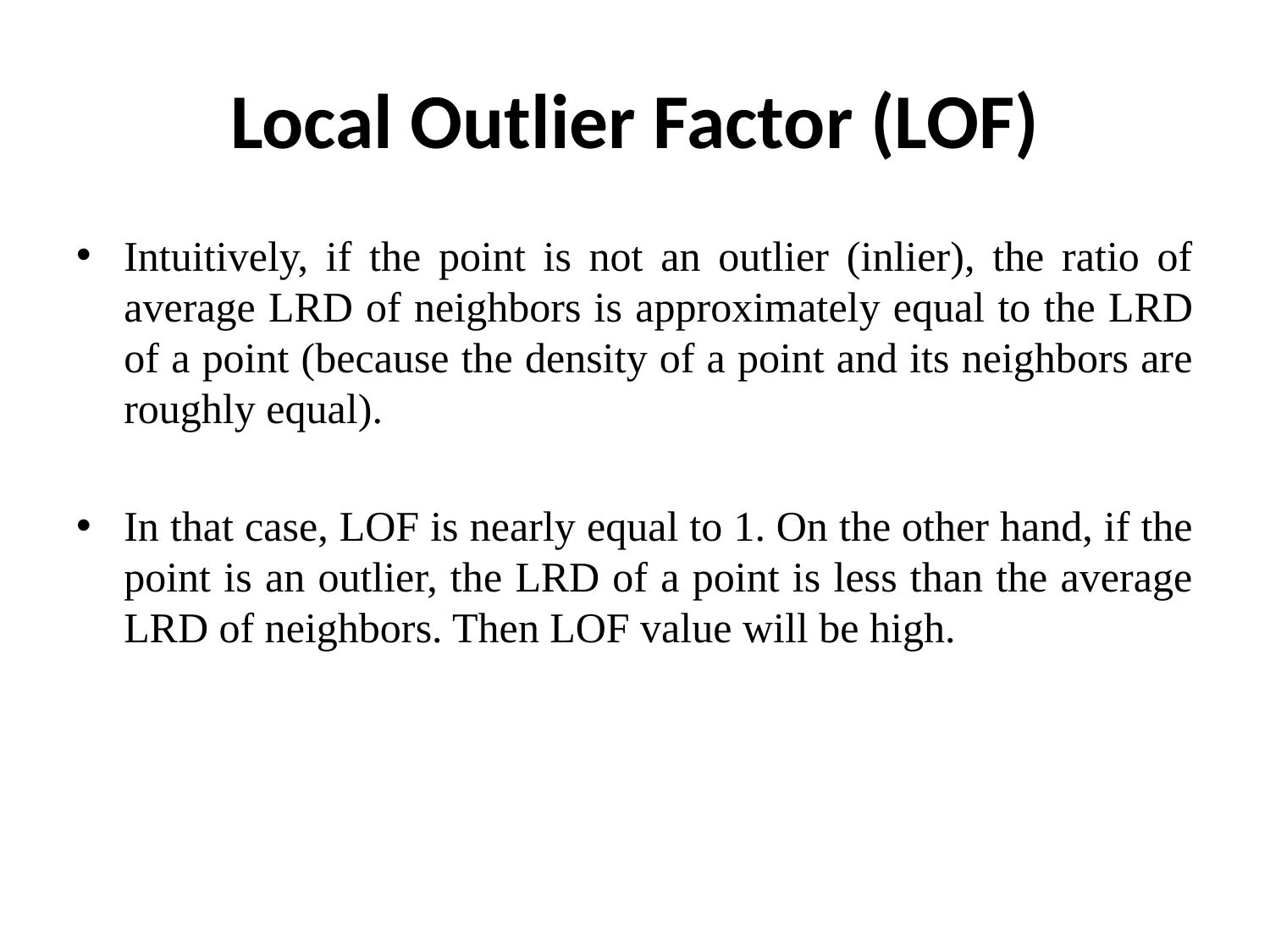

# Local Outlier Factor (LOF)
Intuitively, if the point is not an outlier (inlier), the ratio of average LRD of neighbors is approximately equal to the LRD of a point (because the density of a point and its neighbors are roughly equal).

In that case, LOF is nearly equal to 1. On the other hand, if the point is an outlier, the LRD of a point is less than the average LRD of neighbors. Then LOF value will be high.